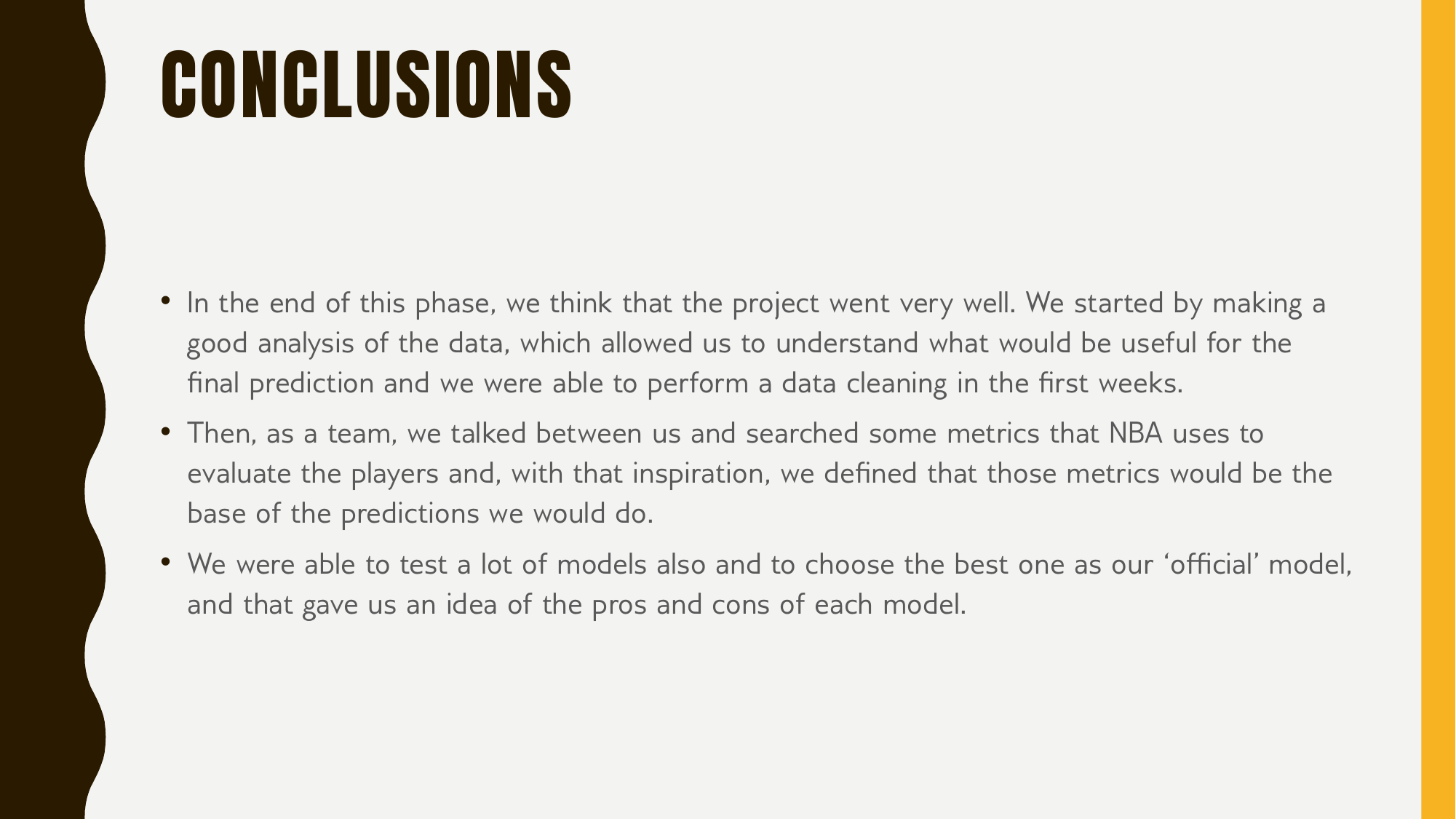

# Conclusions
In the end of this phase, we think that the project went very well. We started by making a good analysis of the data, which allowed us to understand what would be useful for the final prediction and we were able to perform a data cleaning in the first weeks.
Then, as a team, we talked between us and searched some metrics that NBA uses to evaluate the players and, with that inspiration, we defined that those metrics would be the base of the predictions we would do.
We were able to test a lot of models also and to choose the best one as our ‘official’ model, and that gave us an idea of the pros and cons of each model.